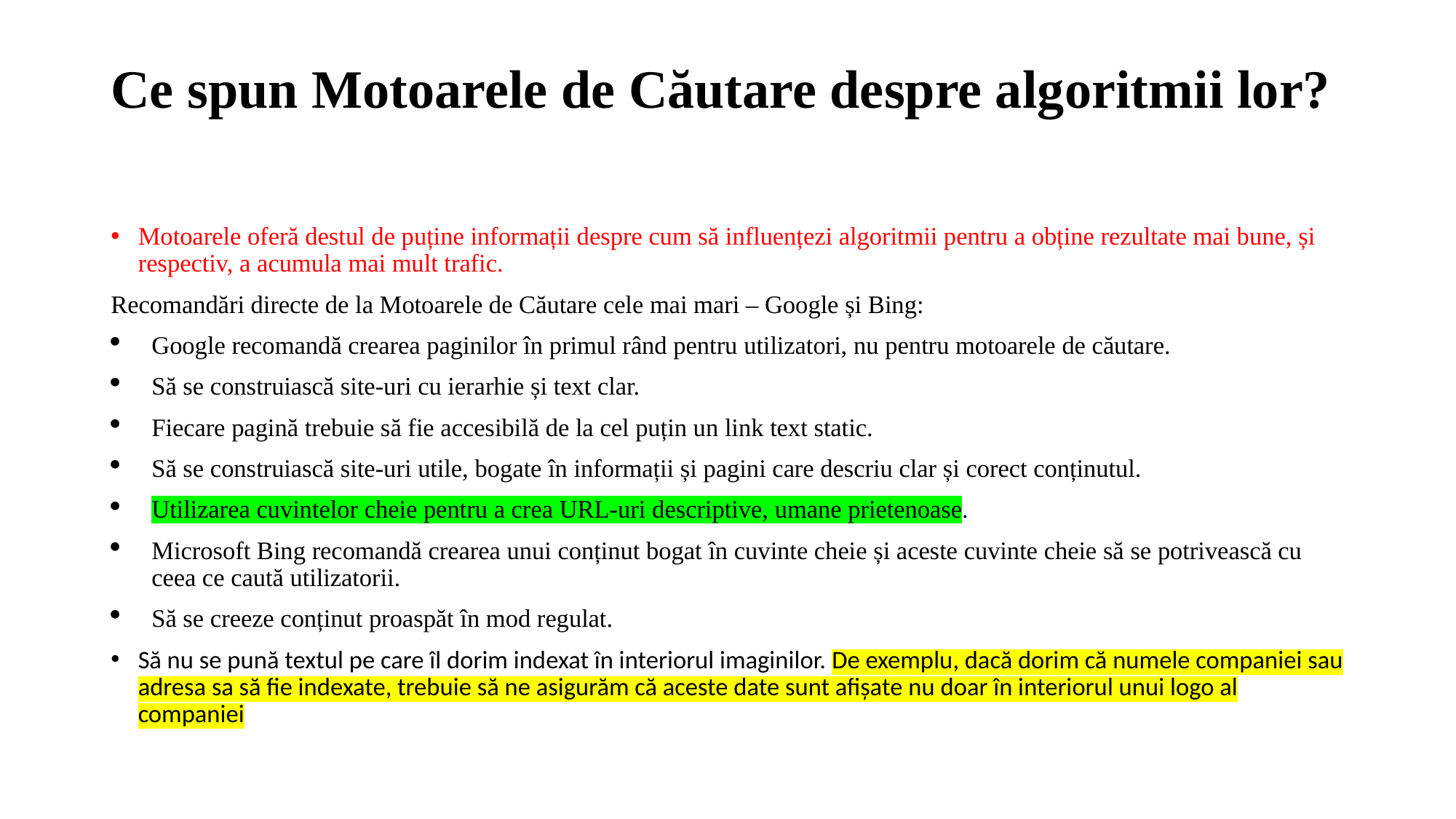

# Ce spun Motoarele de Căutare despre algoritmii lor?
Motoarele oferă destul de puține informații despre cum să influențezi algoritmii pentru a obține rezultate mai bune, și respectiv, a acumula mai mult trafic.
Recomandări directe de la Motoarele de Căutare cele mai mari – Google și Bing:
Google recomandă crearea paginilor în primul rând pentru utilizatori, nu pentru motoarele de căutare.
Să se construiască site-uri cu ierarhie și text clar.
Fiecare pagină trebuie să fie accesibilă de la cel puțin un link text static.
Să se construiască site-uri utile, bogate în informații și pagini care descriu clar și corect conținutul.
Utilizarea cuvintelor cheie pentru a crea URL-uri descriptive, umane prietenoase.
Microsoft Bing recomandă crearea unui conținut bogat în cuvinte cheie și aceste cuvinte cheie să se potrivească cu ceea ce caută utilizatorii.
Să se creeze conținut proaspăt în mod regulat.
Să nu se pună textul pe care îl dorim indexat în interiorul imaginilor. De exemplu, dacă dorim că numele companiei sau adresa sa să fie indexate, trebuie să ne asigurăm că aceste date sunt afișate nu doar în interiorul unui logo al companiei